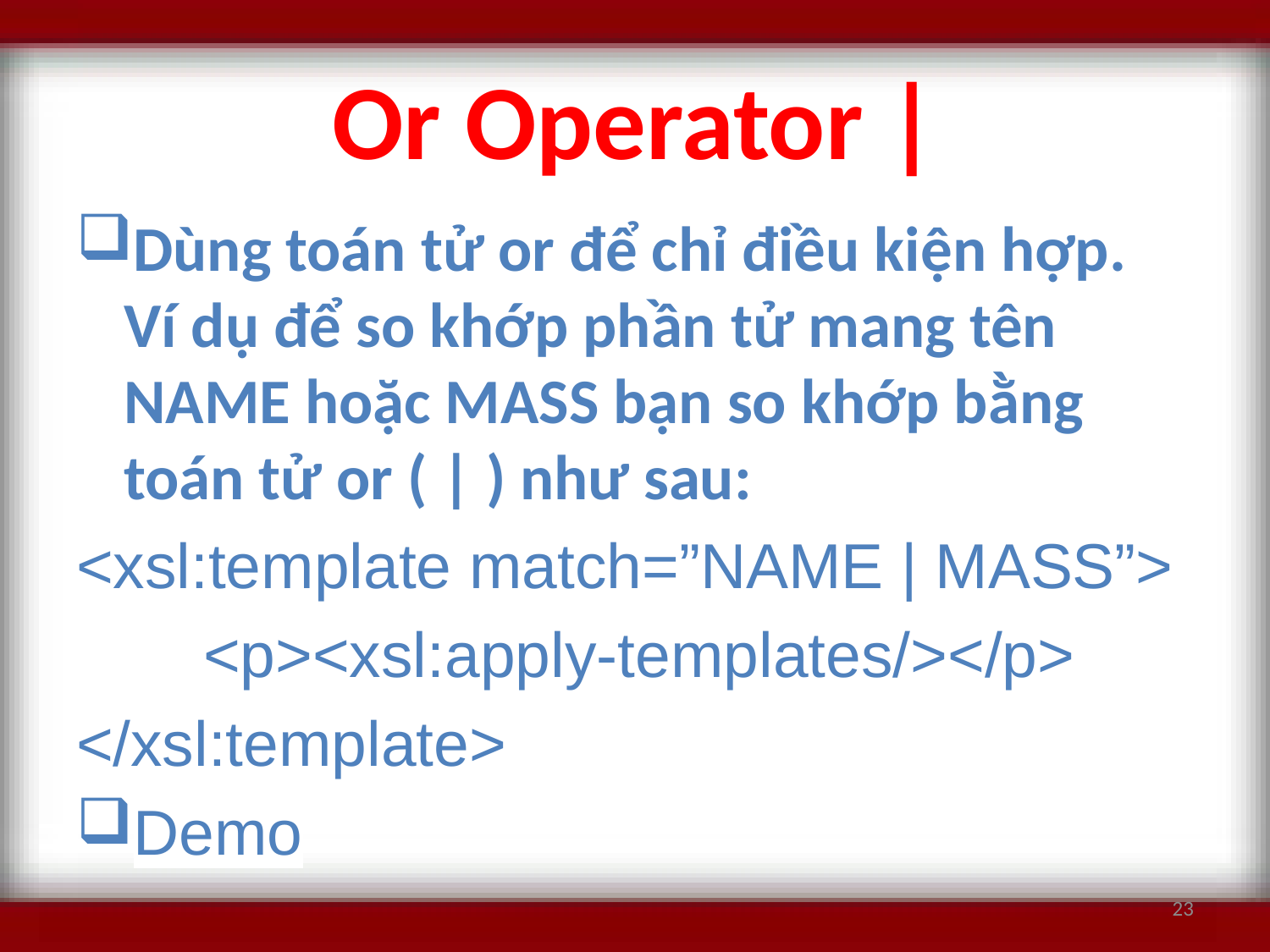

# Or Operator |
Dùng toán tử or để chỉ điều kiện hợp. Ví dụ để so khớp phần tử mang tên NAME hoặc MASS bạn so khớp bằng toán tử or ( | ) như sau:
<xsl:template match=”NAME | MASS”>
	<p><xsl:apply-templates/></p>
</xsl:template>
Demo
23